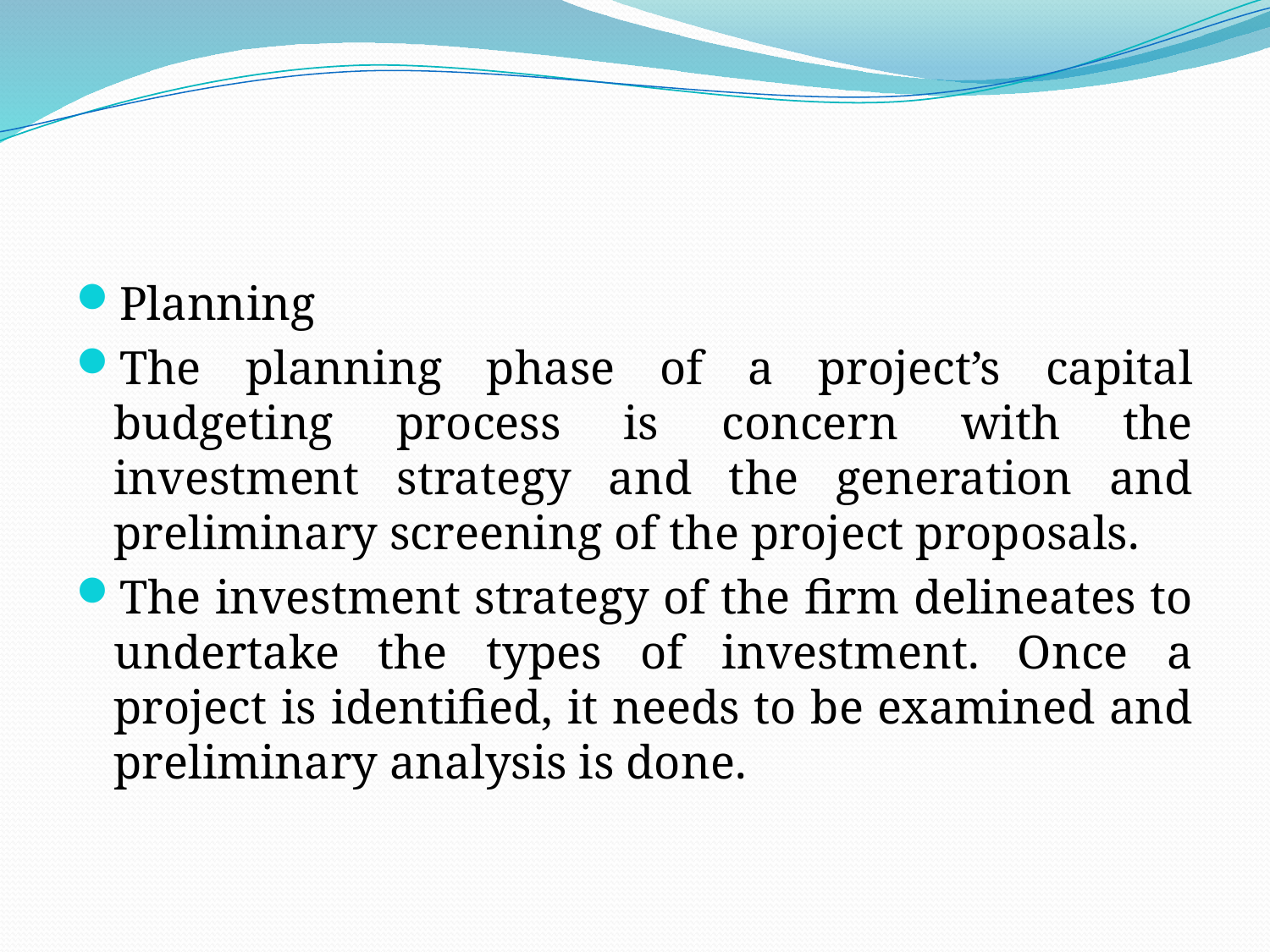

#
Planning
The planning phase of a project’s capital budgeting process is concern with the investment strategy and the generation and preliminary screening of the project proposals.
The investment strategy of the firm delineates to undertake the types of investment. Once a project is identified, it needs to be examined and preliminary analysis is done.